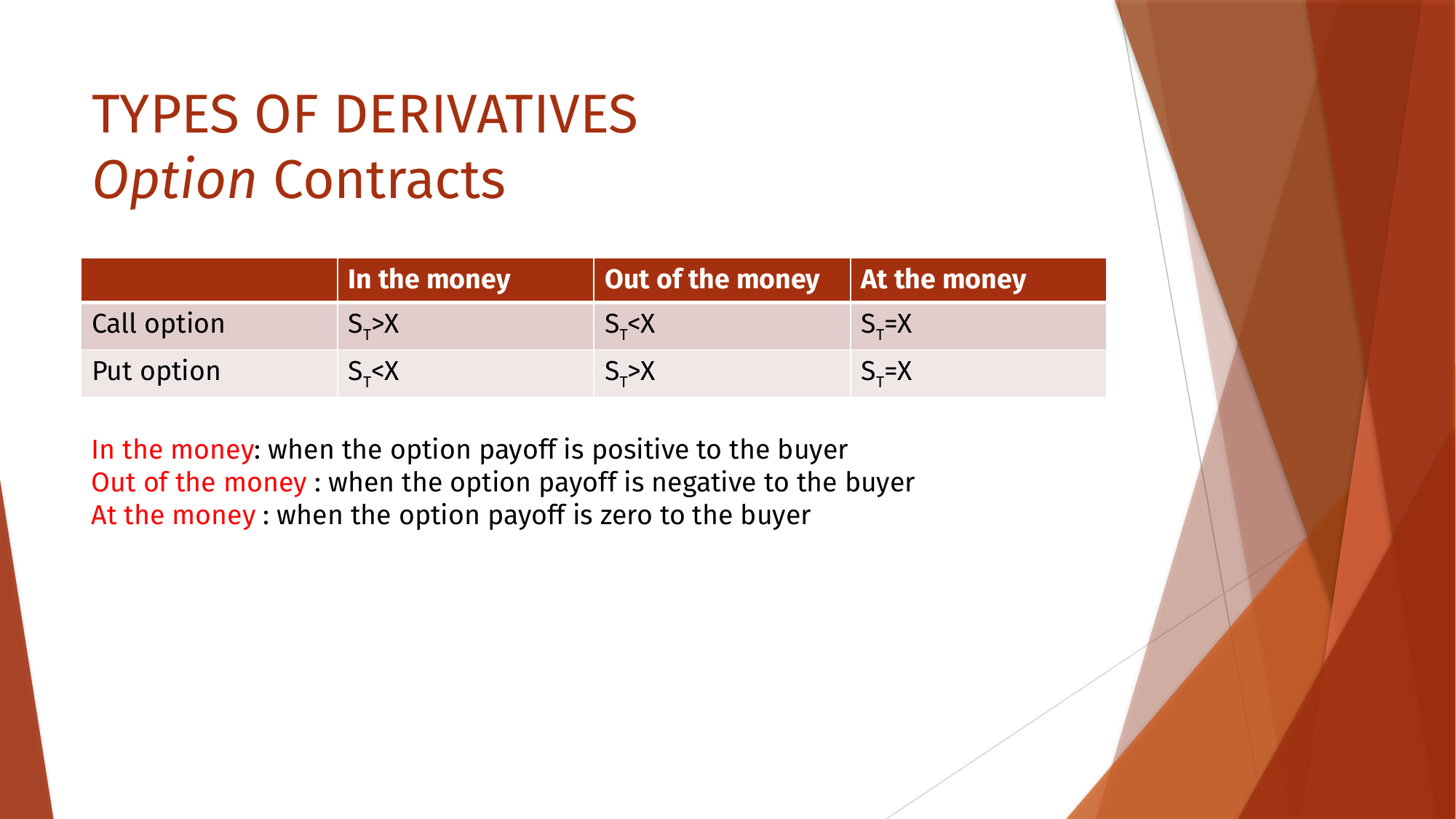

# TYPES OF DERIVATIVES Option Contracts
|  | In the money | Out of the money | At the money |
| --- | --- | --- | --- |
| Call option | ST>X | ST<X | ST=X |
| Put option | ST<X | ST>X | ST=X |
In the money: when the option payoff is positive to the buyer
Out of the money : when the option payoff is negative to the buyer
At the money : when the option payoff is zero to the buyer